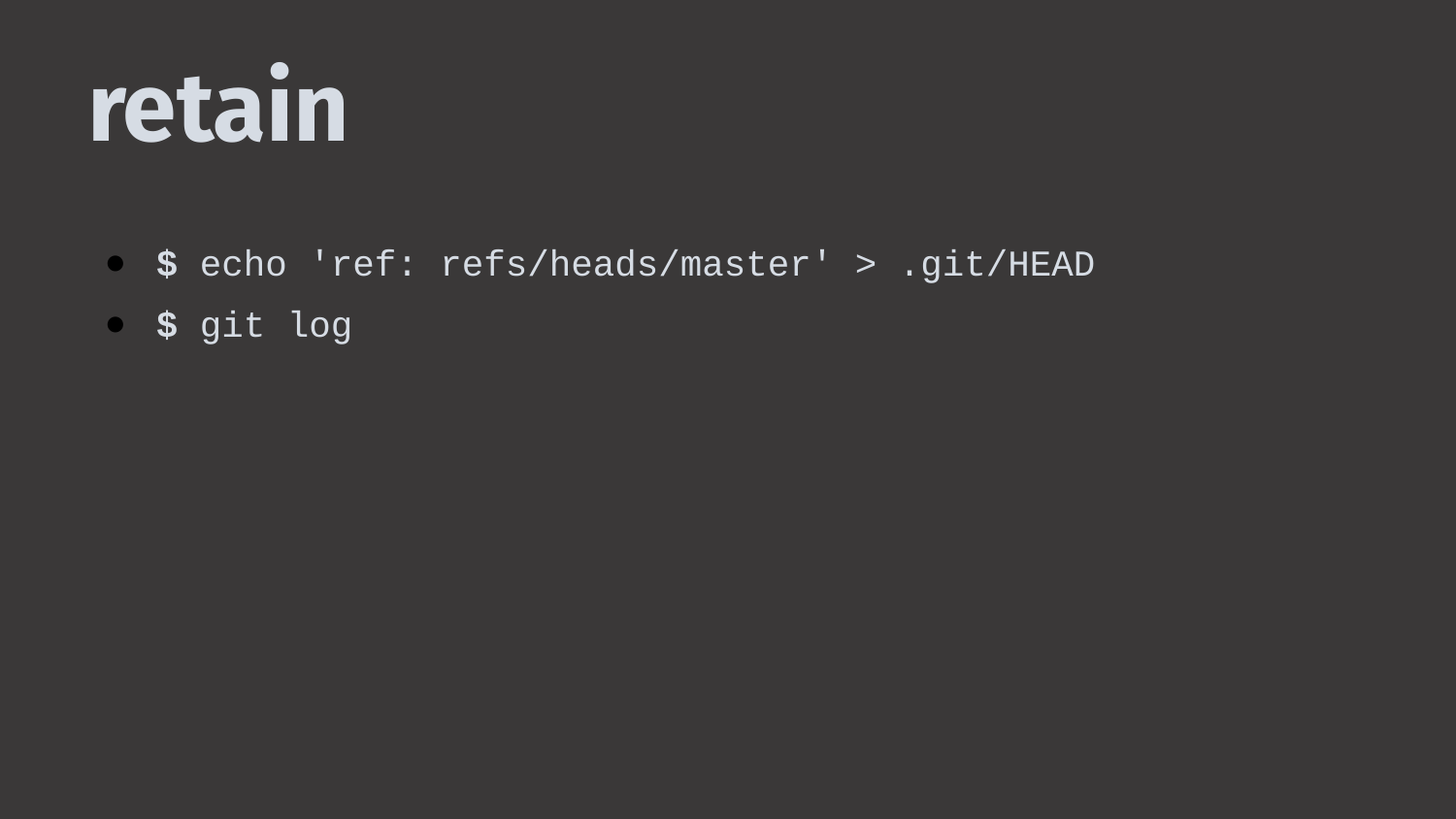

retain
$ echo 'ref: refs/heads/master' > .git/HEAD
$ git log